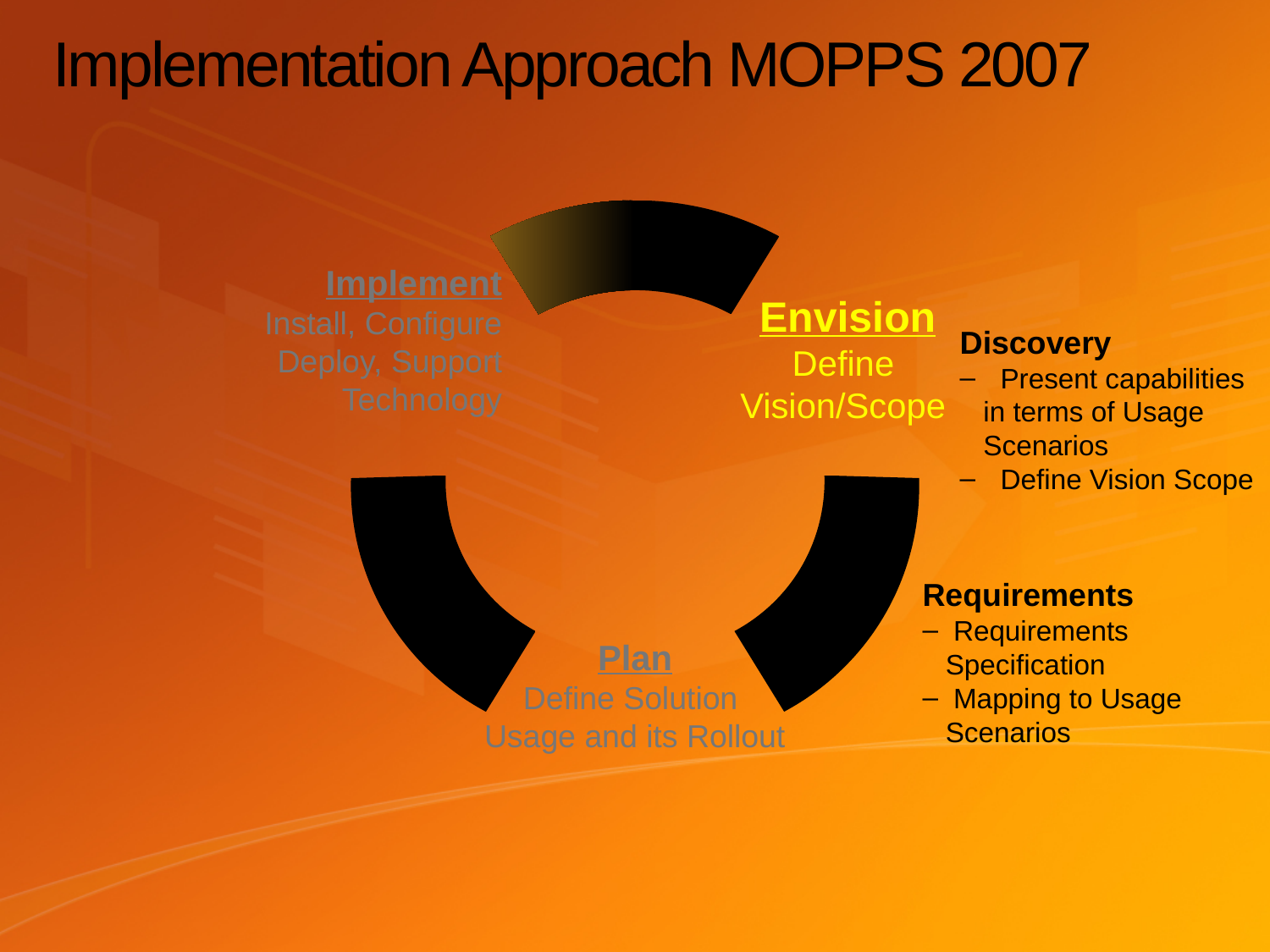

# Implementation Approach MOPPS 2007
Discovery
 Present capabilities
   in terms of Usage
   Scenarios
 Define Vision Scope

Implement
Install, Configure
Deploy, Support
 Technology

 Envision
Define
Vision/Scope
Plan
Define Solution
Usage and its Rollout
Requirements
 Requirements Specification
 Mapping to Usage Scenarios